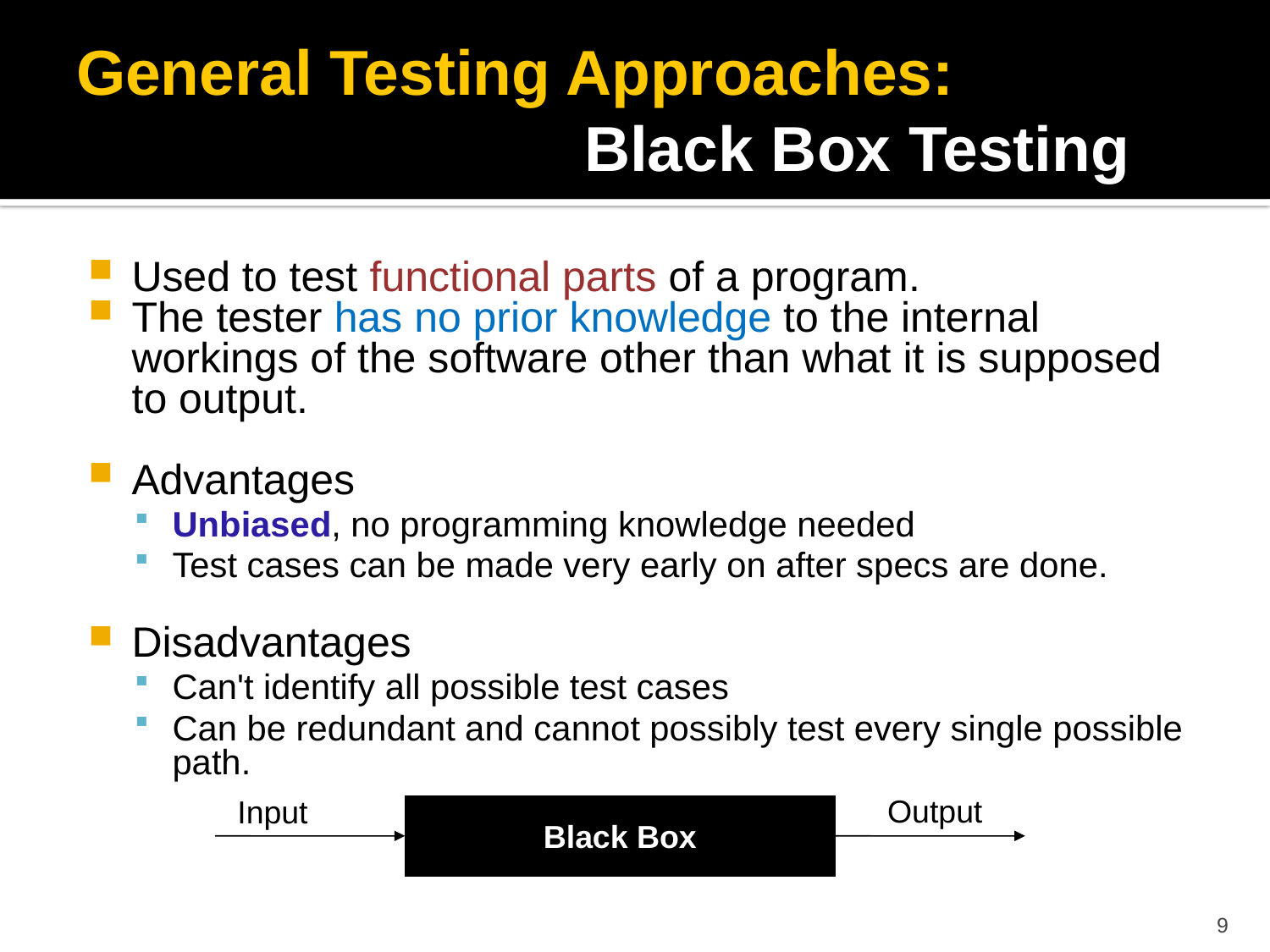

General Testing Approaches:
				Black Box Testing
Used to test functional parts of a program.
The tester has no prior knowledge to the internal workings of the software other than what it is supposed to output.

Advantages
Unbiased, no programming knowledge needed
Test cases can be made very early on after specs are done.

Disadvantages
Can't identify all possible test cases
Can be redundant and cannot possibly test every single possible path.
Output
Input
Black Box

9